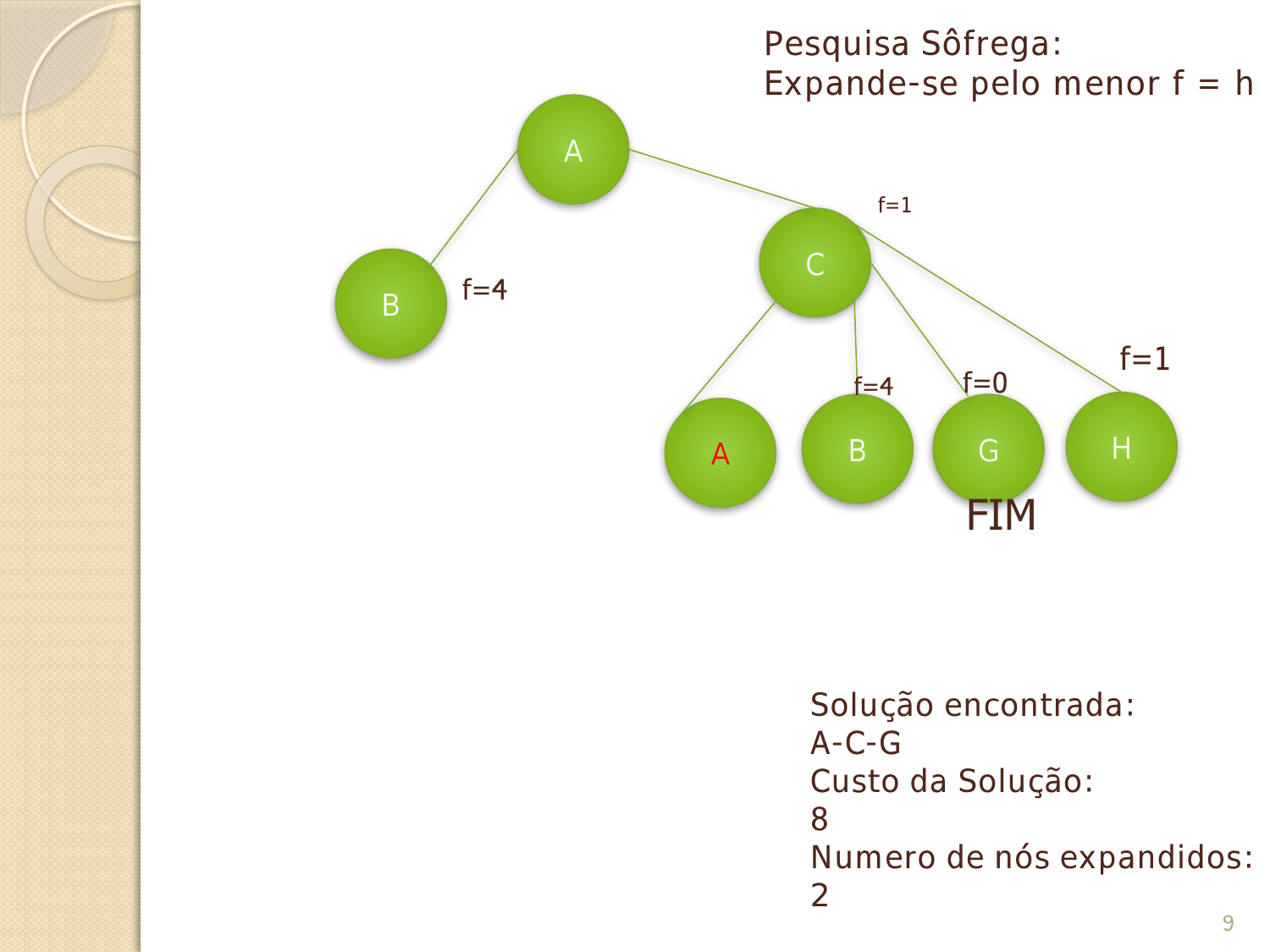

Pesquisa Sôfrega:
Expande-se pelo menor f = h
A
f=1
C
B
f=4
f=1
f=0
f=4
H
B
G
A
FIM
Solução encontrada:
A-C-G
Custo da Solução:
8
Numero de nós expandidos:
2
9